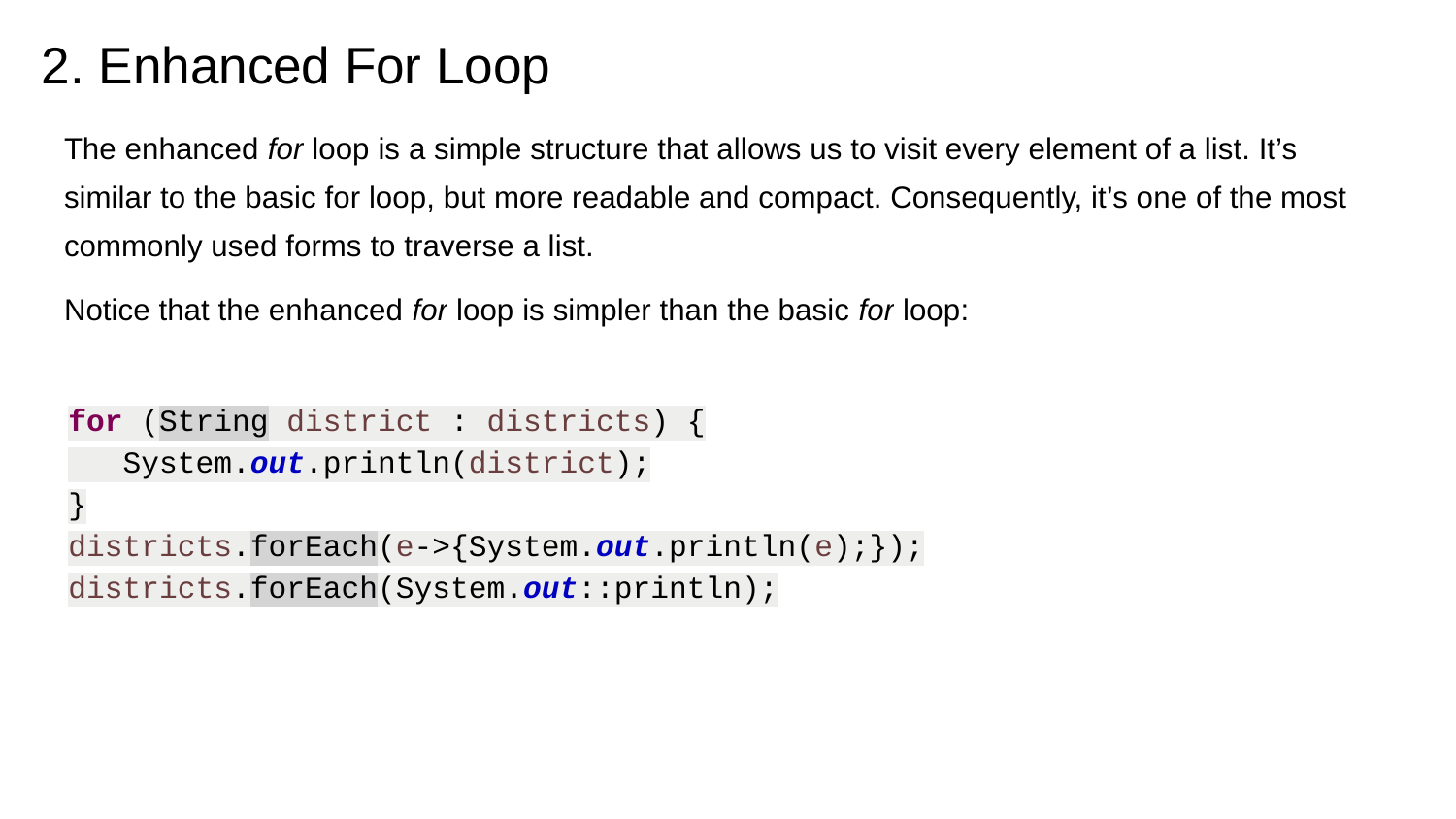

# 2. Enhanced For Loop
The enhanced for loop is a simple structure that allows us to visit every element of a list. It’s similar to the basic for loop, but more readable and compact. Consequently, it’s one of the most commonly used forms to traverse a list.
Notice that the enhanced for loop is simpler than the basic for loop:

for (String district : districts) {
   System.out.println(district);
}
districts.forEach(e->{System.out.println(e);});
districts.forEach(System.out::println);